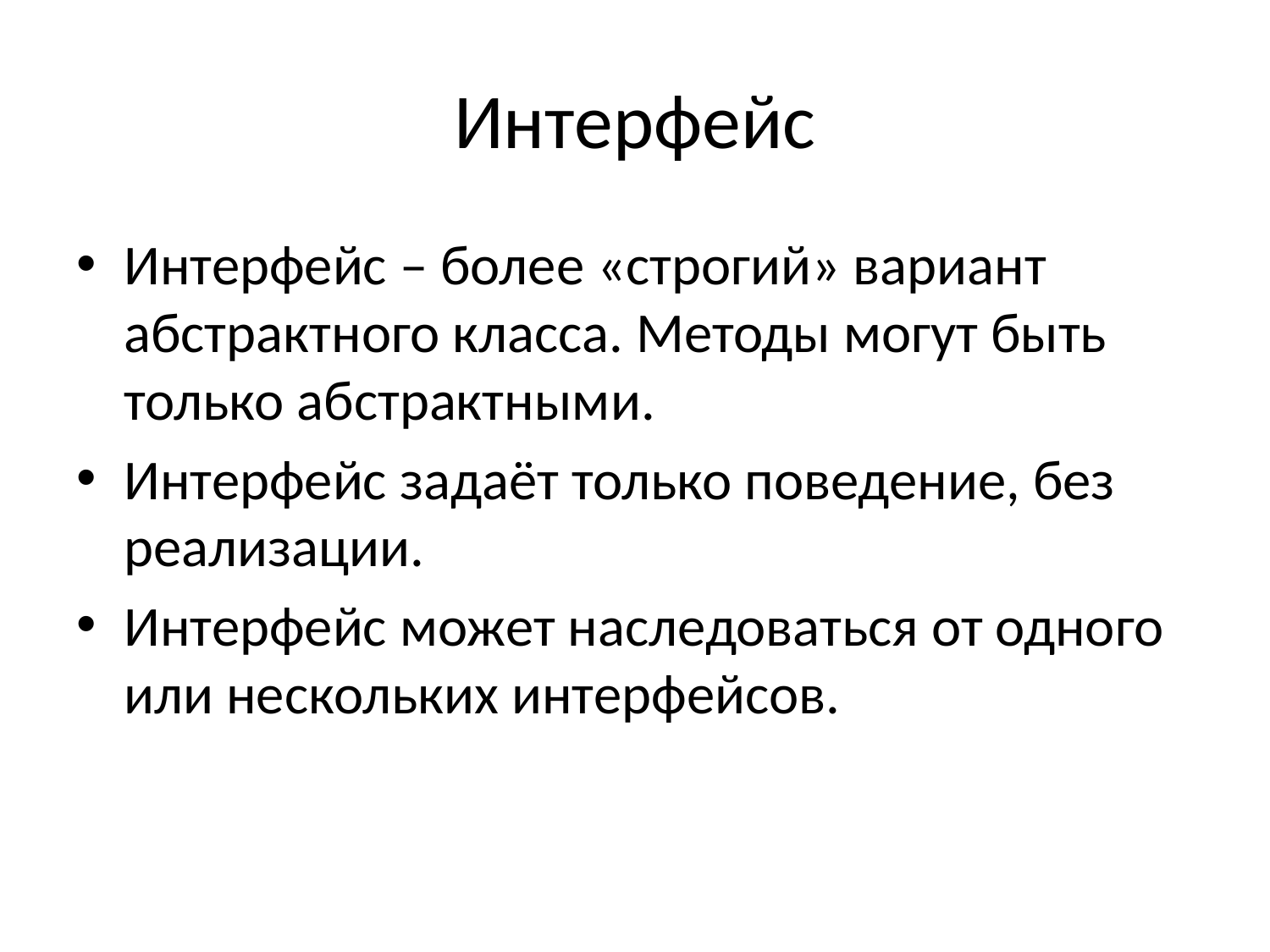

# Интерфейс
Интерфейс – более «строгий» вариант абстрактного класса. Методы могут быть только абстрактными.
Интерфейс задаёт только поведение, без реализации.
Интерфейс может наследоваться от одного или нескольких интерфейсов.